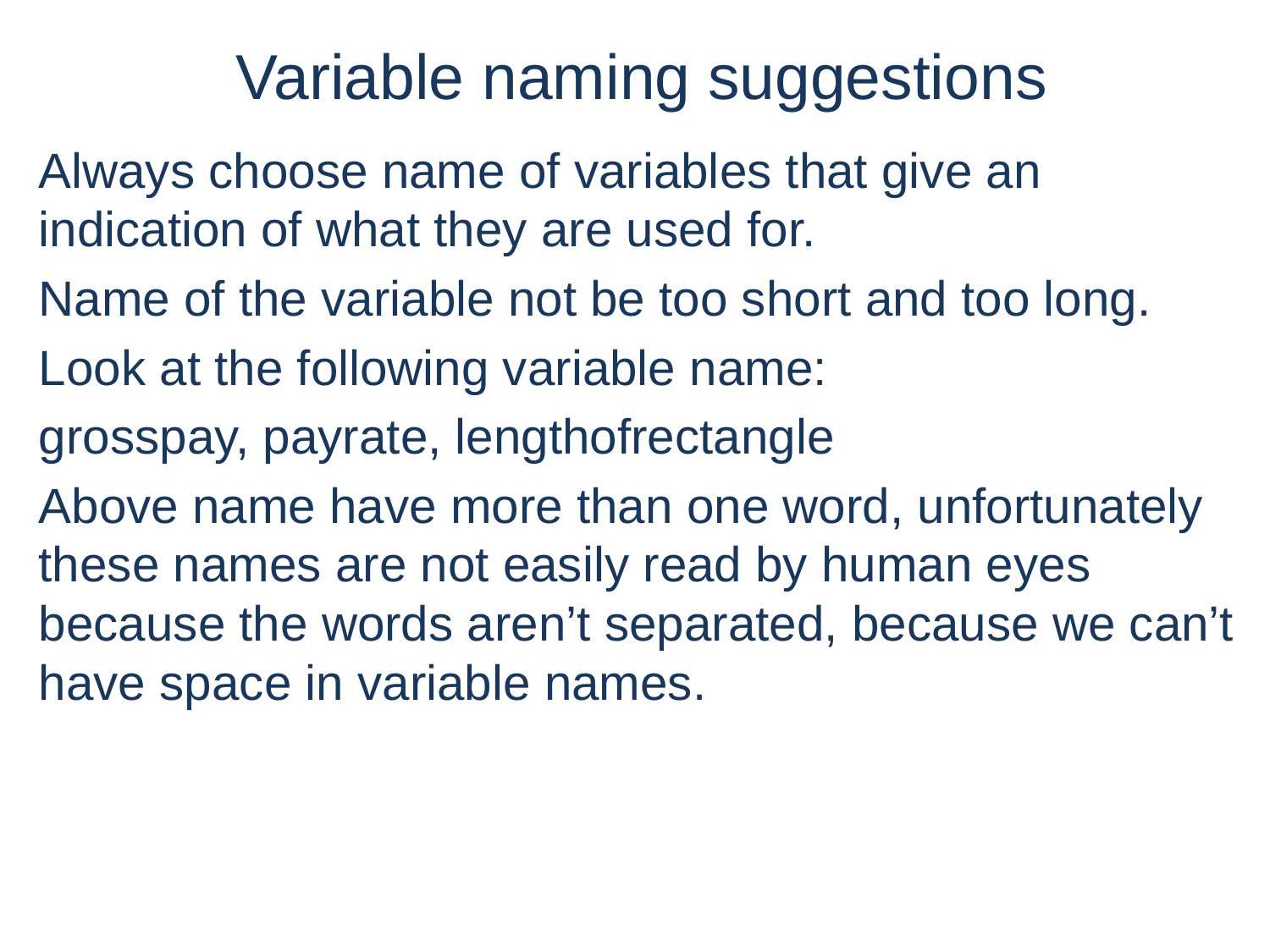

# Variable naming suggestions
Always choose name of variables that give an indication of what they are used for.
Name of the variable not be too short and too long.
Look at the following variable name:
grosspay, payrate, lengthofrectangle
Above name have more than one word, unfortunately these names are not easily read by human eyes because the words aren’t separated, because we can’t have space in variable names.